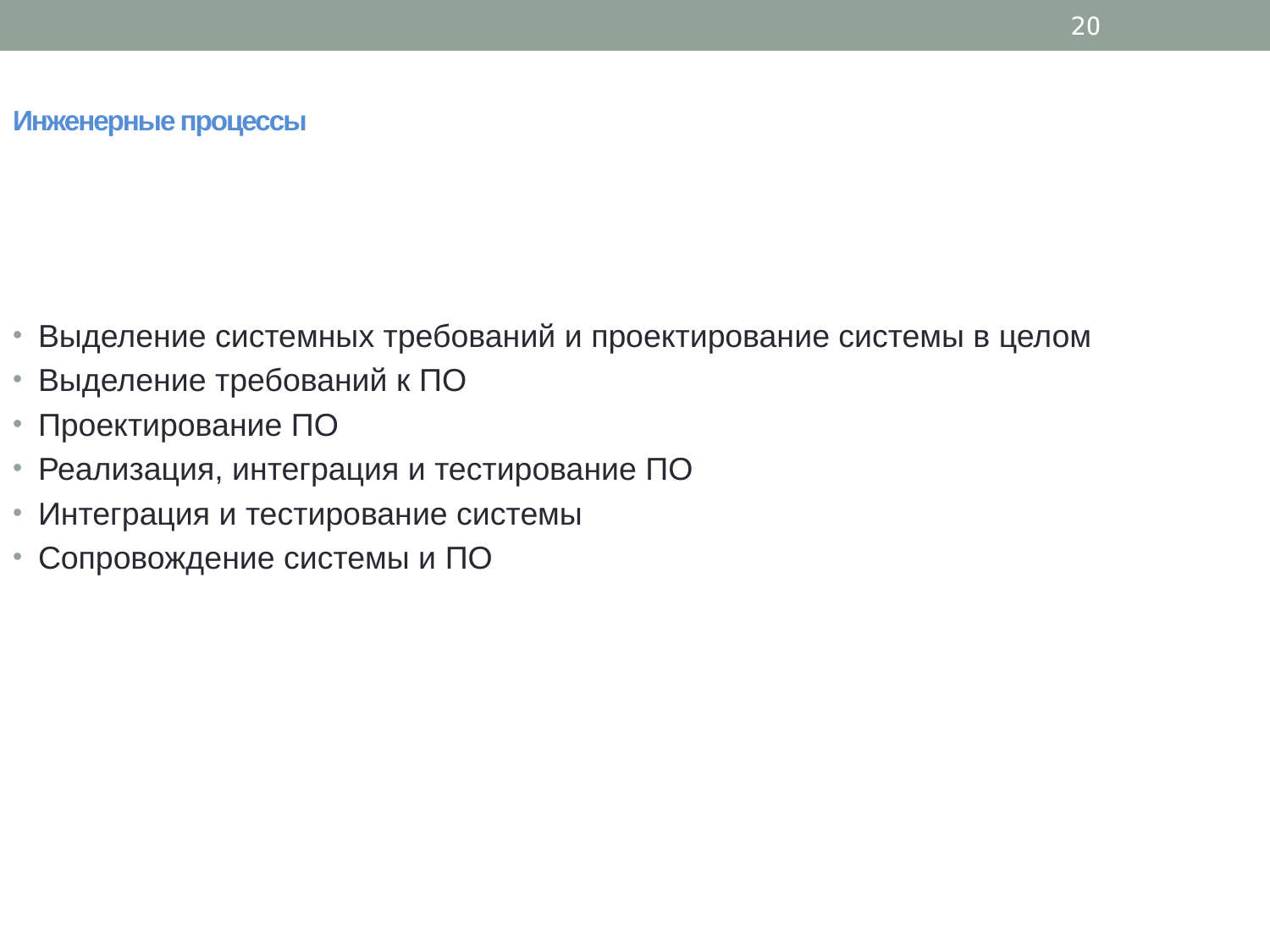

20
Инженерные процессы

Выделение системных требований и проектирование системы в целом
Выделение требований к ПО
Проектирование ПО
Реализация, интеграция и тестирование ПО
Интеграция и тестирование системы
Сопровождение системы и ПО